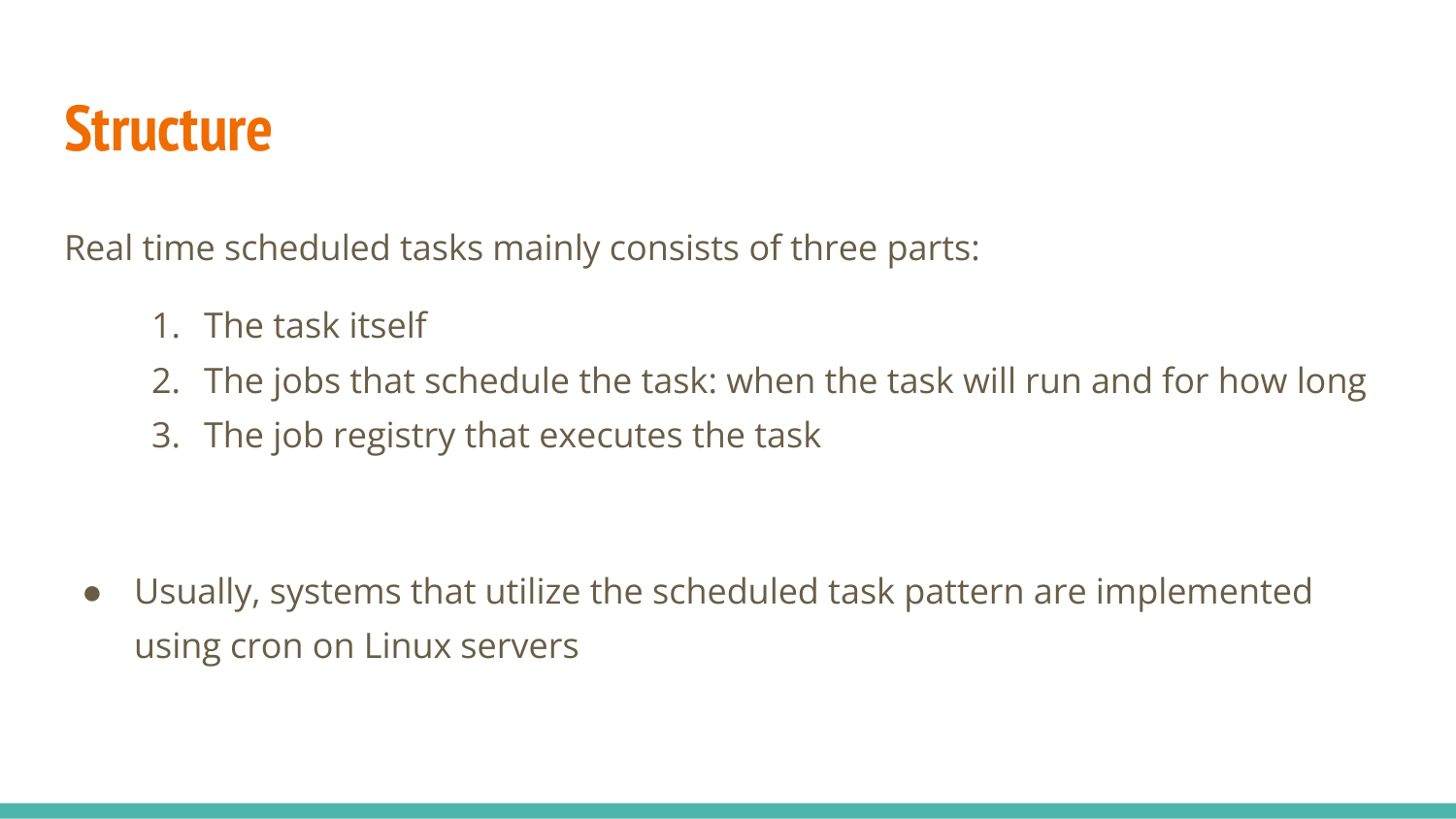

# Structure
Real time scheduled tasks mainly consists of three parts:
The task itself
The jobs that schedule the task: when the task will run and for how long
The job registry that executes the task

Usually, systems that utilize the scheduled task pattern are implemented using cron on Linux servers